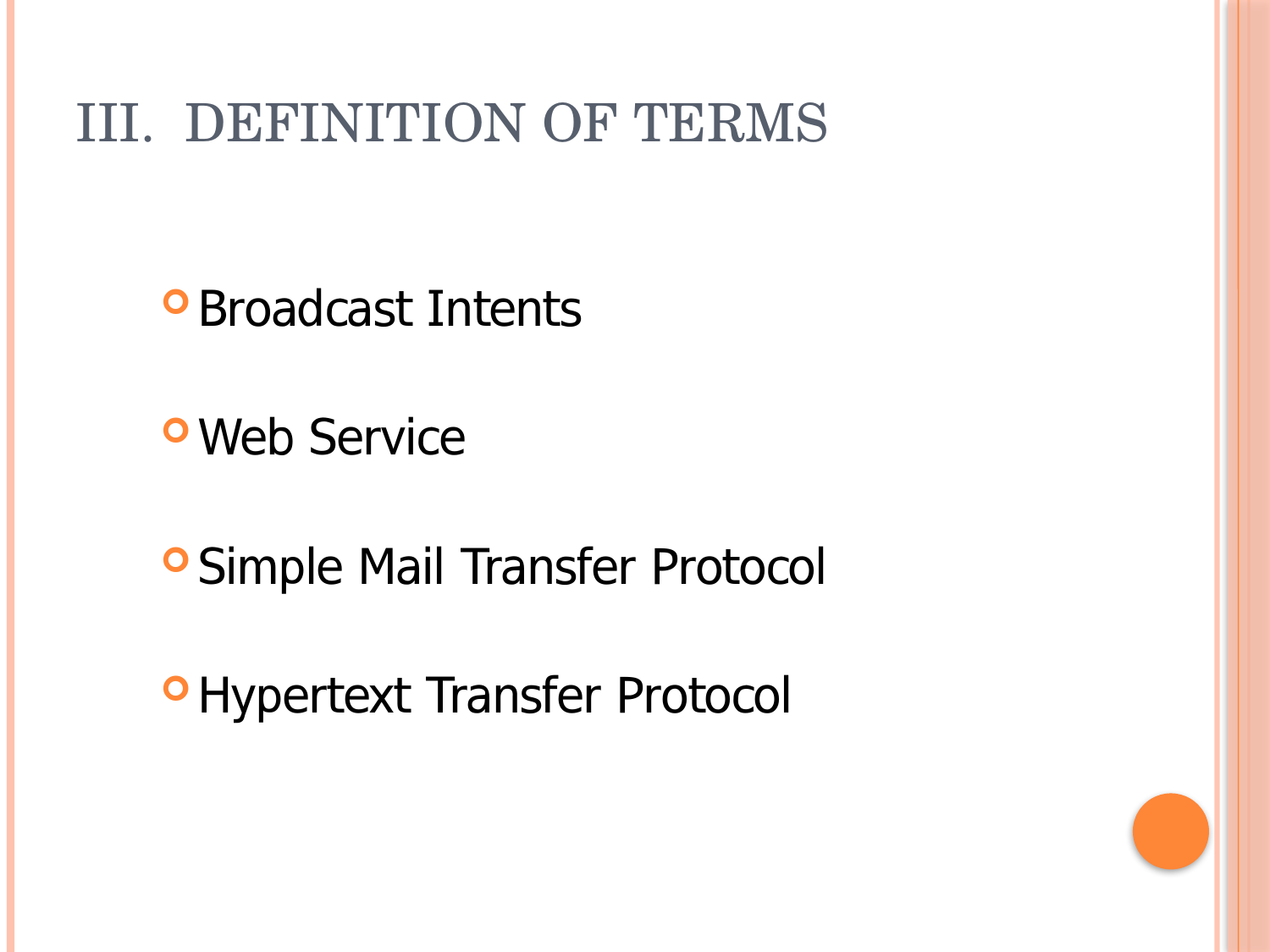

# III.  Definition of Terms
Broadcast Intents
Web Service
Simple Mail Transfer Protocol
Hypertext Transfer Protocol